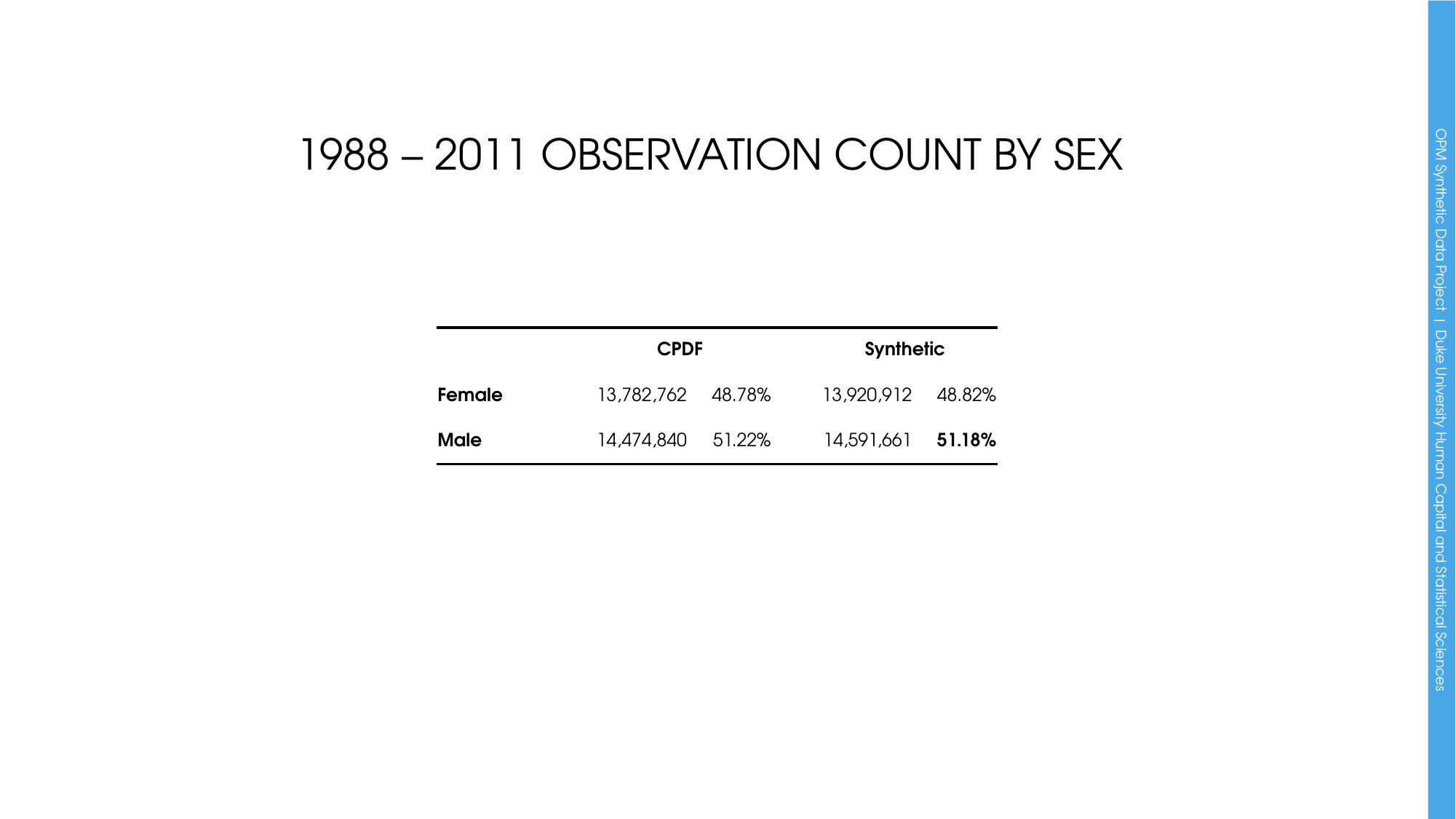

# 1988 – 2011 observation Count BY SEX
|  | CPDF |  | Synthetic |  |
| --- | --- | --- | --- | --- |
| Female | 13,782,762 | 48.78% | 13,920,912 | 48.82% |
| Male | 14,474,840 | 51.22% | 14,591,661 | 51.18% |
OPM Synthetic Data Project  |  Duke University Human Capital and Statistical Sciences